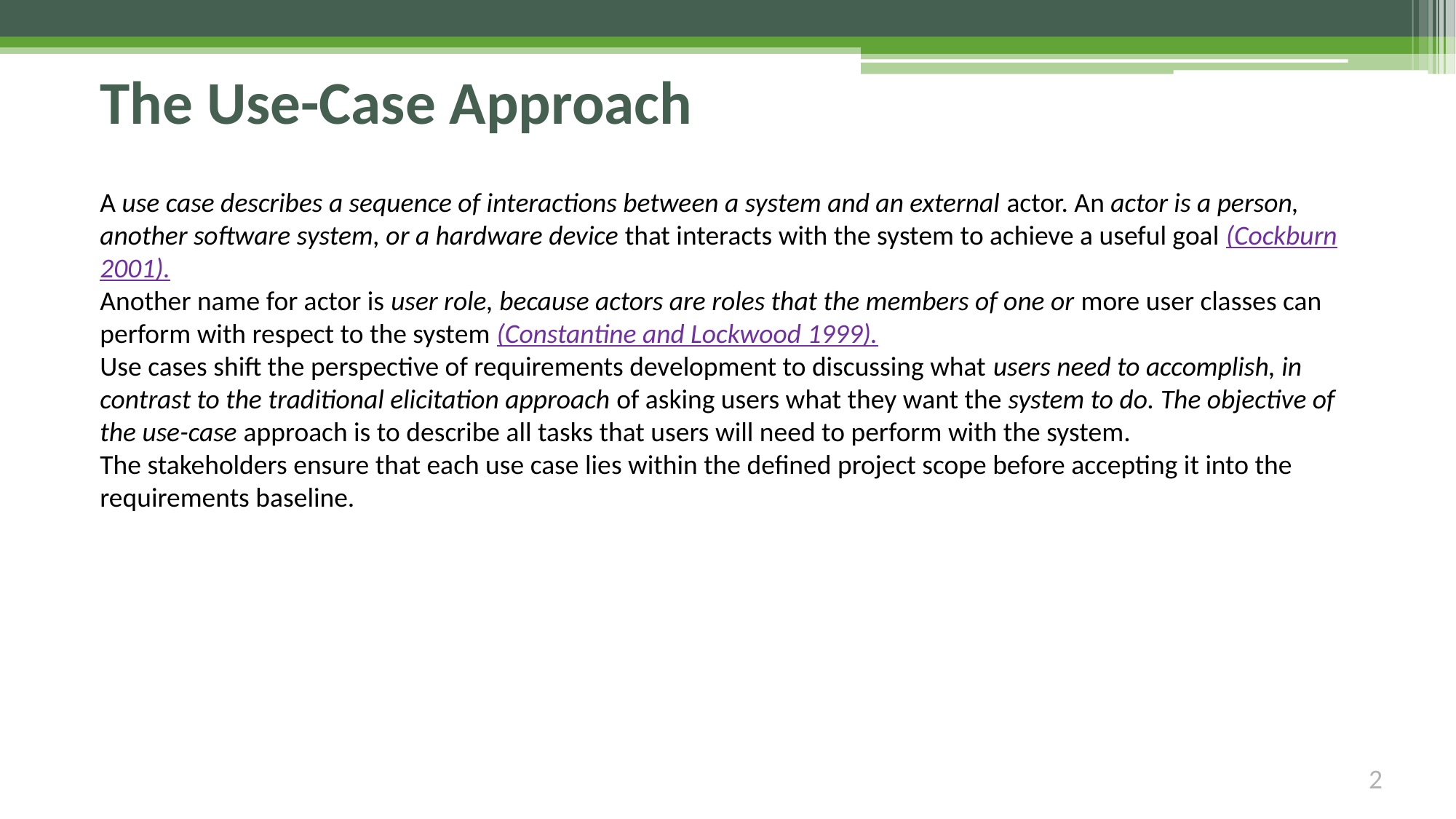

# The Use-Case Approach
A use case describes a sequence of interactions between a system and an external actor. An actor is a person, another software system, or a hardware device that interacts with the system to achieve a useful goal (Cockburn 2001).
Another name for actor is user role, because actors are roles that the members of one or more user classes can perform with respect to the system (Constantine and Lockwood 1999).
Use cases shift the perspective of requirements development to discussing what users need to accomplish, in contrast to the traditional elicitation approach of asking users what they want the system to do. The objective of the use-case approach is to describe all tasks that users will need to perform with the system.
The stakeholders ensure that each use case lies within the defined project scope before accepting it into the requirements baseline.
2